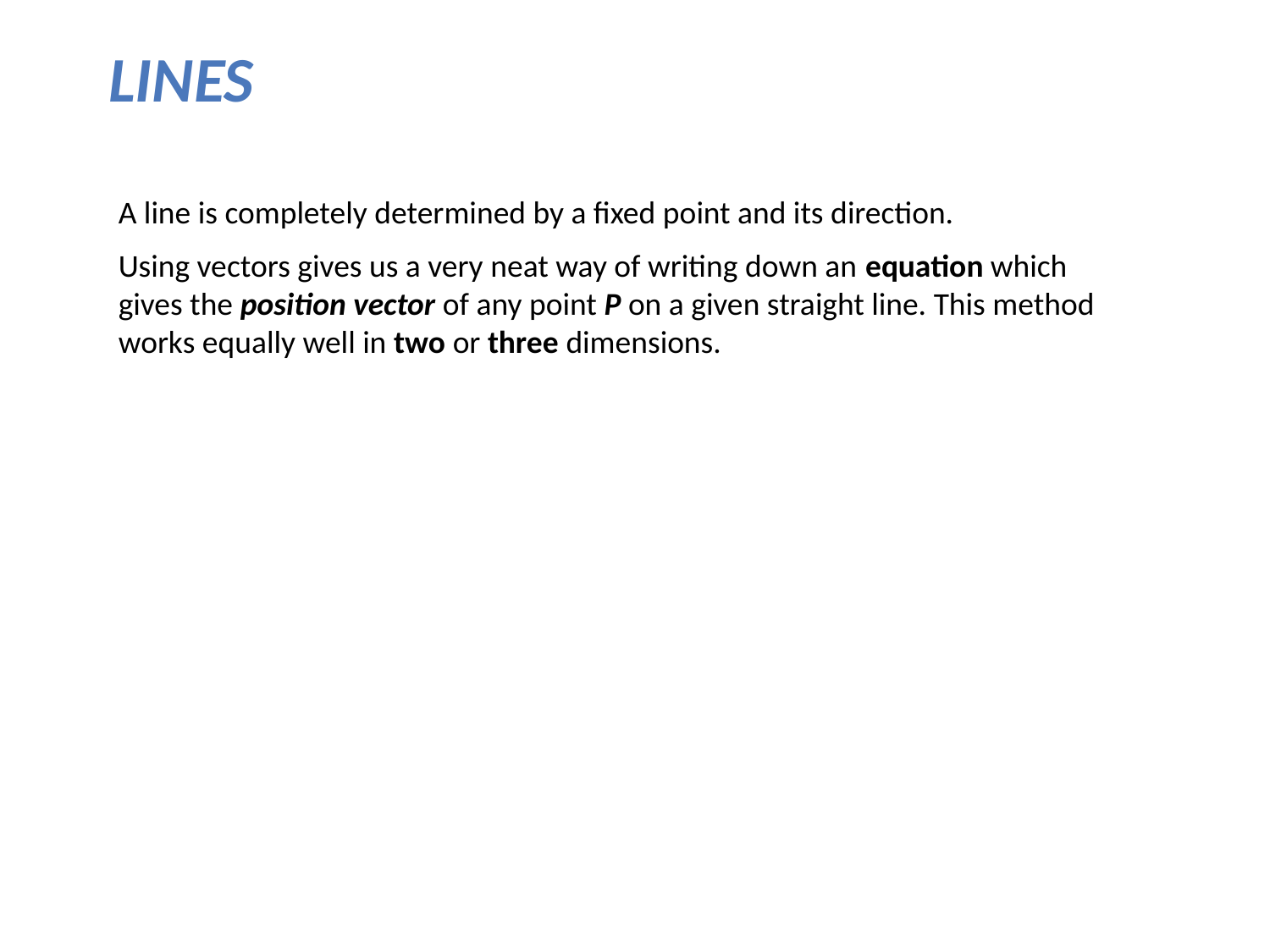

lines
A line is completely determined by a fixed point and its direction.
Using vectors gives us a very neat way of writing down an equation which gives the position vector of any point P on a given straight line. This method works equally well in two or three dimensions.